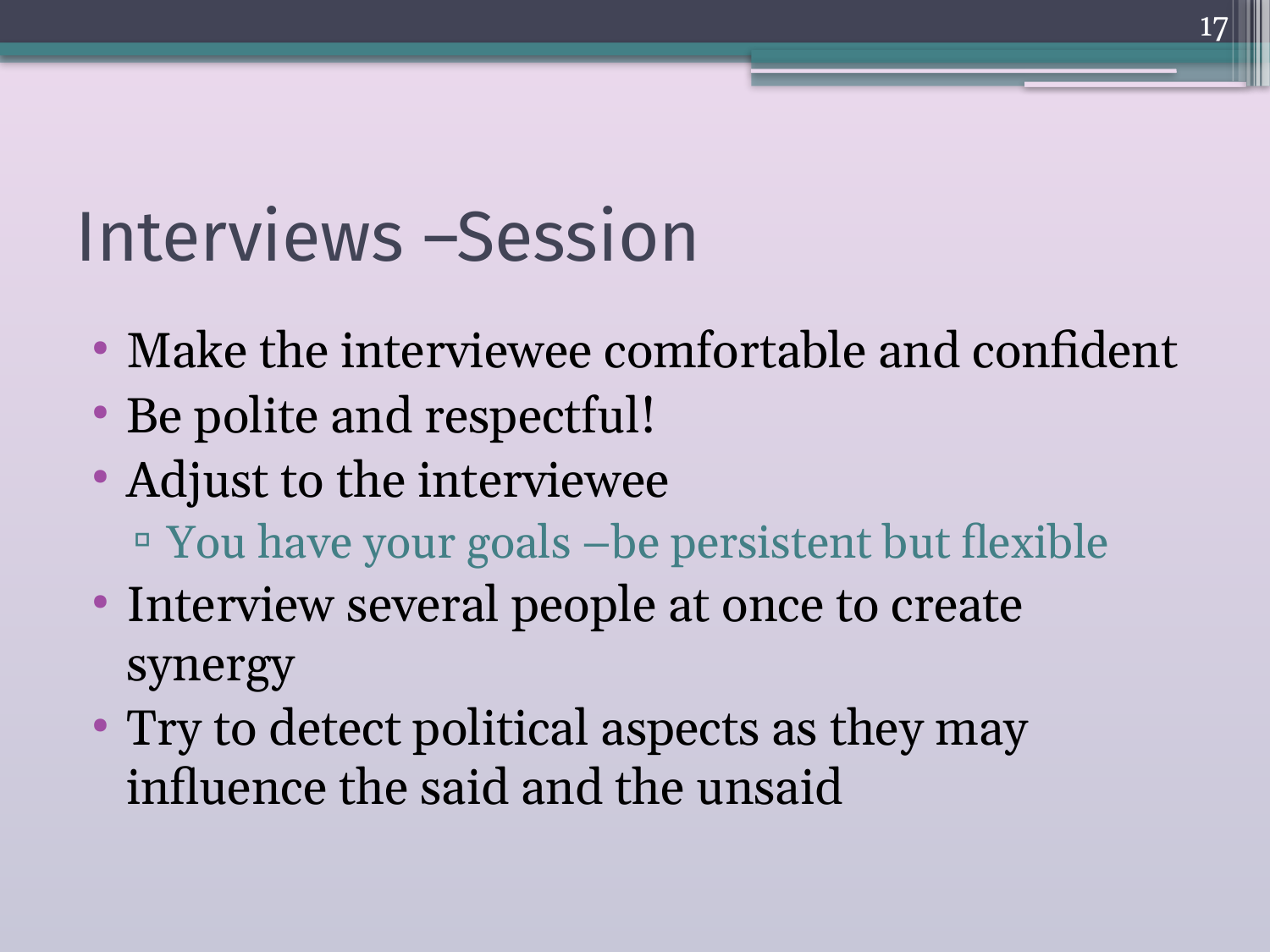

17
# Interviews –Session
Make the interviewee comfortable and confident
Be polite and respectful!
Adjust to the interviewee
You have your goals –be persistent but flexible
Interview several people at once to create synergy
Try to detect political aspects as they may influence the said and the unsaid